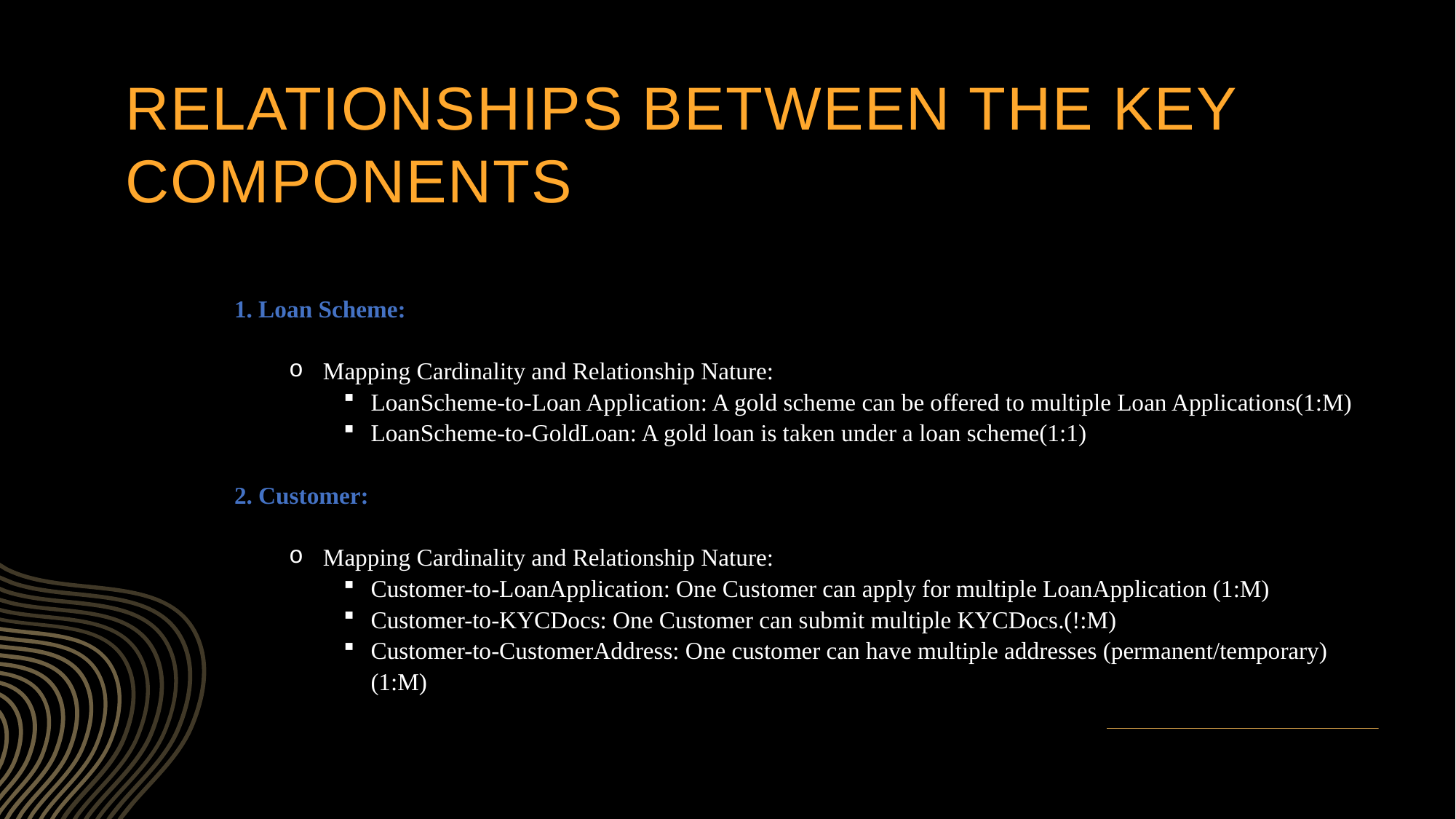

# Relationships bEtween the key Components

1. Loan Scheme:

Mapping Cardinality and Relationship Nature:
LoanScheme-to-Loan Application: A gold scheme can be offered to multiple Loan Applications(1:M)
LoanScheme-to-GoldLoan: A gold loan is taken under a loan scheme(1:1)

2. Customer:

Mapping Cardinality and Relationship Nature:
Customer-to-LoanApplication: One Customer can apply for multiple LoanApplication (1:M)
Customer-to-KYCDocs: One Customer can submit multiple KYCDocs.(!:M)
Customer-to-CustomerAddress: One customer can have multiple addresses (permanent/temporary)(1:M)